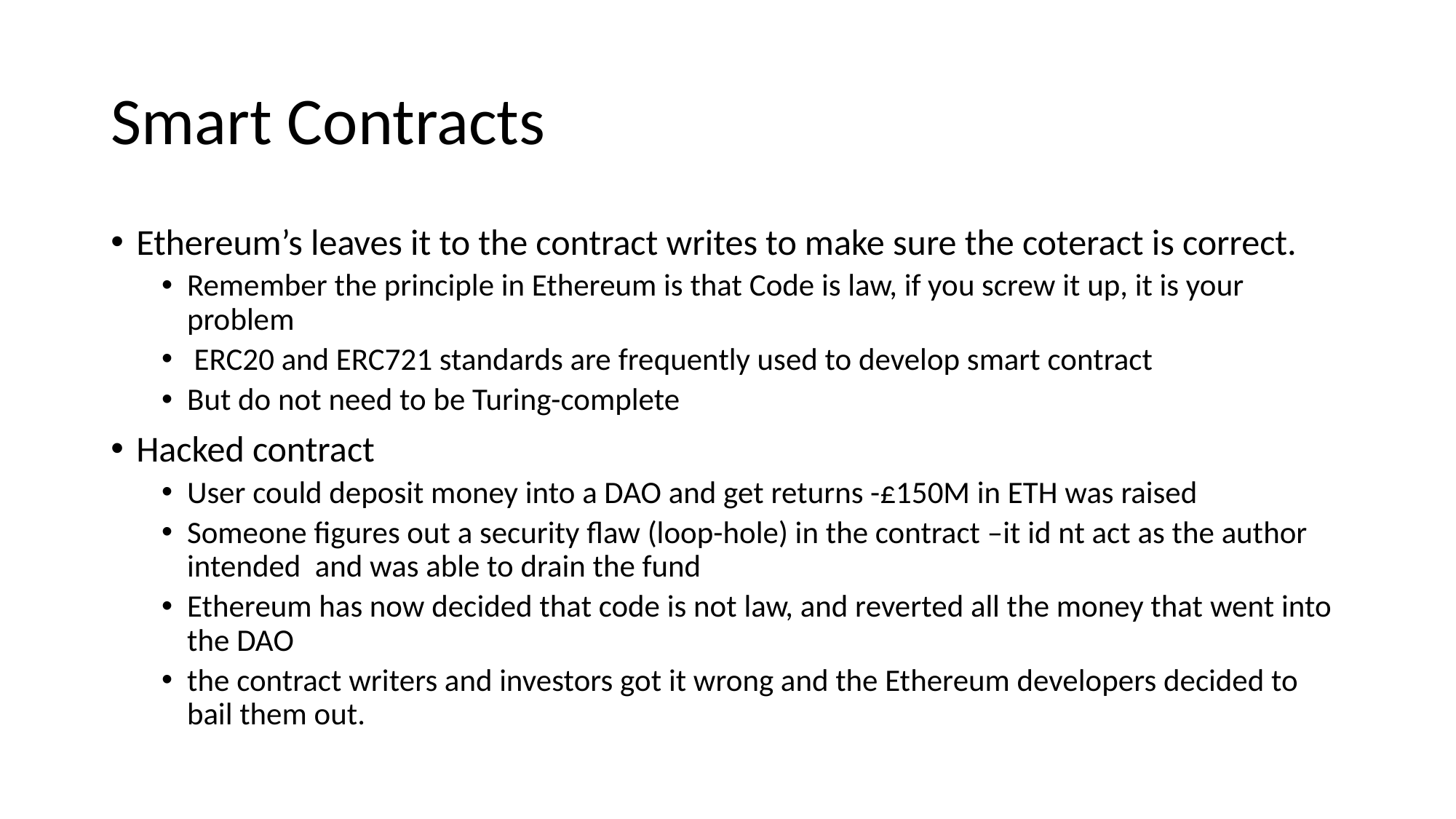

# Smart Contracts
Ethereum’s leaves it to the contract writes to make sure the coteract is correct.
Remember the principle in Ethereum is that Code is law, if you screw it up, it is your problem
 ERC20 and ERC721 standards are frequently used to develop smart contract
But do not need to be Turing-complete
Hacked contract
User could deposit money into a DAO and get returns -£150M in ETH was raised
Someone figures out a security flaw (loop-hole) in the contract –it id nt act as the author intended  and was able to drain the fund
Ethereum has now decided that code is not law, and reverted all the money that went into the DAO
the contract writers and investors got it wrong and the Ethereum developers decided to bail them out.